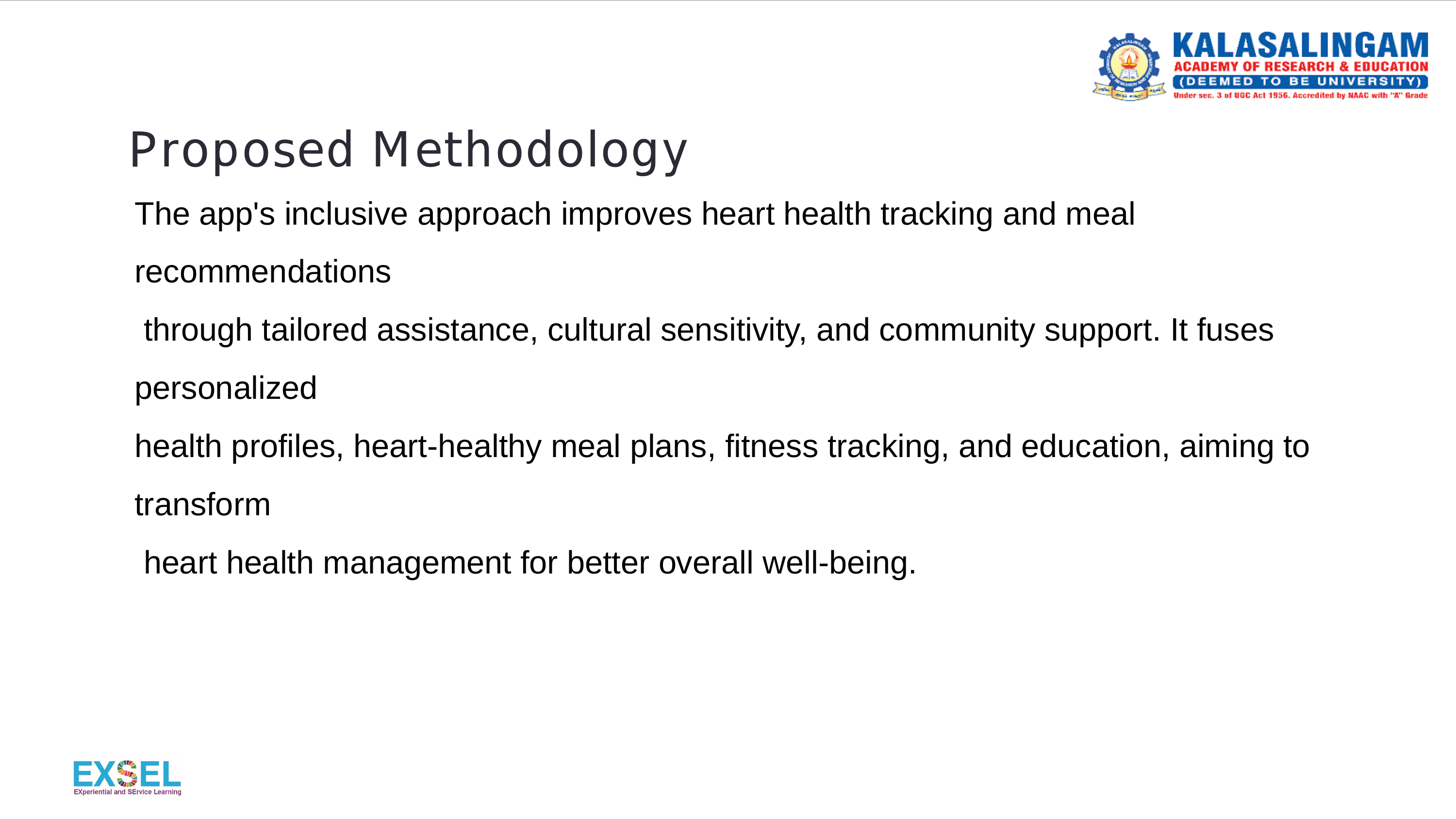

# Proposed Methodology
The app's inclusive approach improves heart health tracking and meal recommendations
 through tailored assistance, cultural sensitivity, and community support. It fuses personalized
health profiles, heart-healthy meal plans, fitness tracking, and education, aiming to transform
 heart health management for better overall well-being.